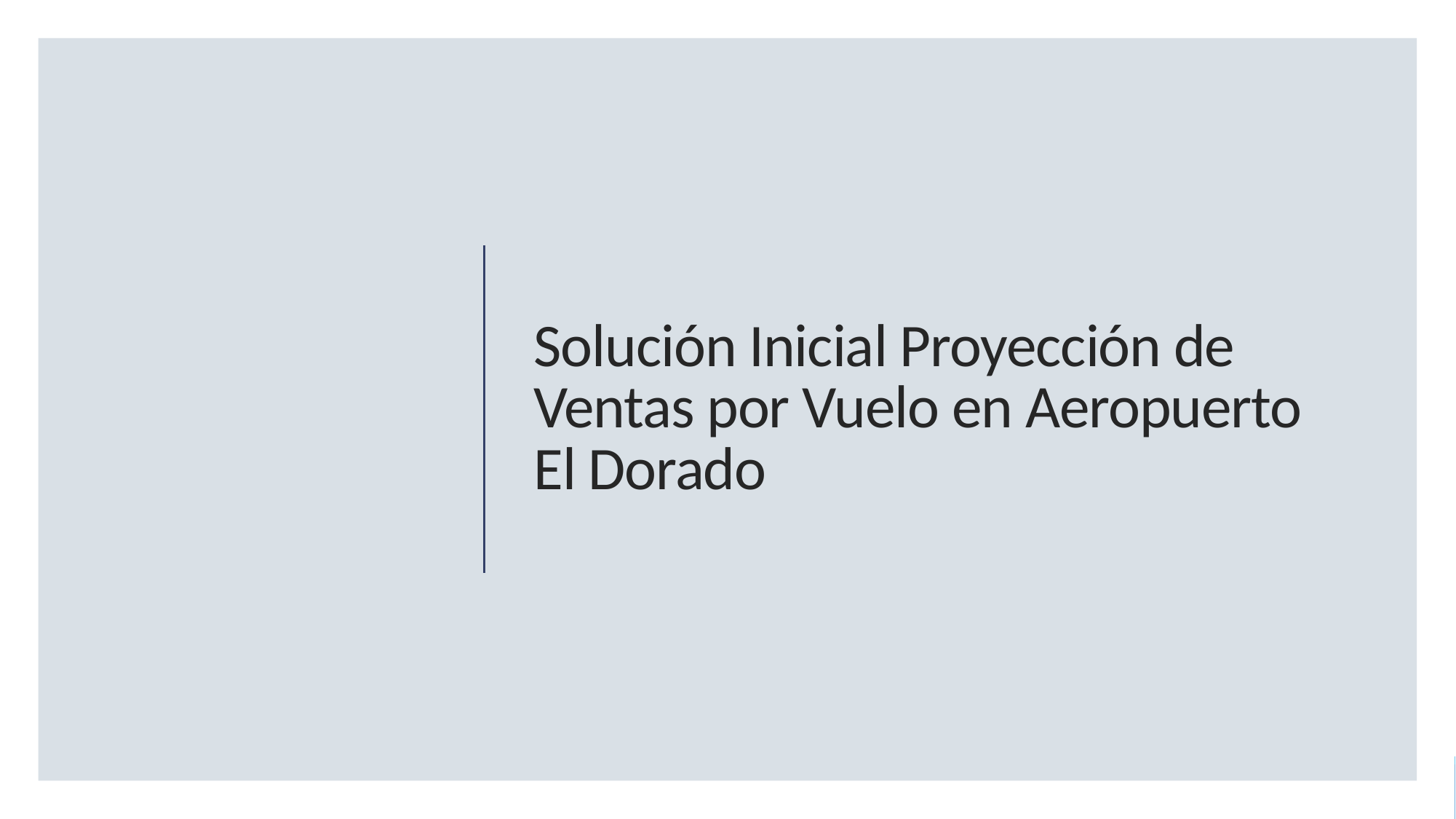

# Solución Inicial Proyección de Ventas por Vuelo en Aeropuerto El Dorado